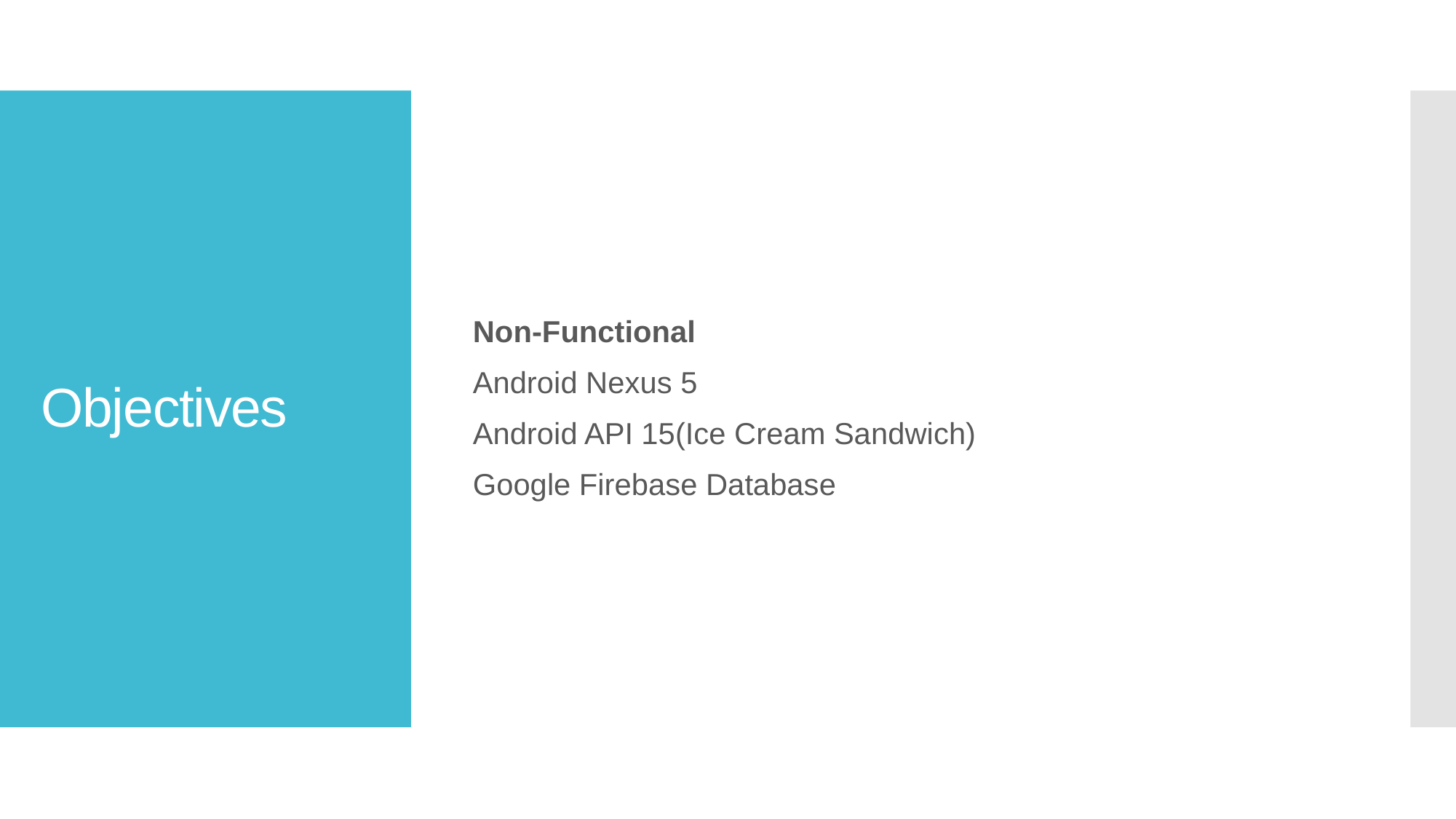

Non-Functional
Android Nexus 5
Android API 15(Ice Cream Sandwich)
Google Firebase Database
# Objectives